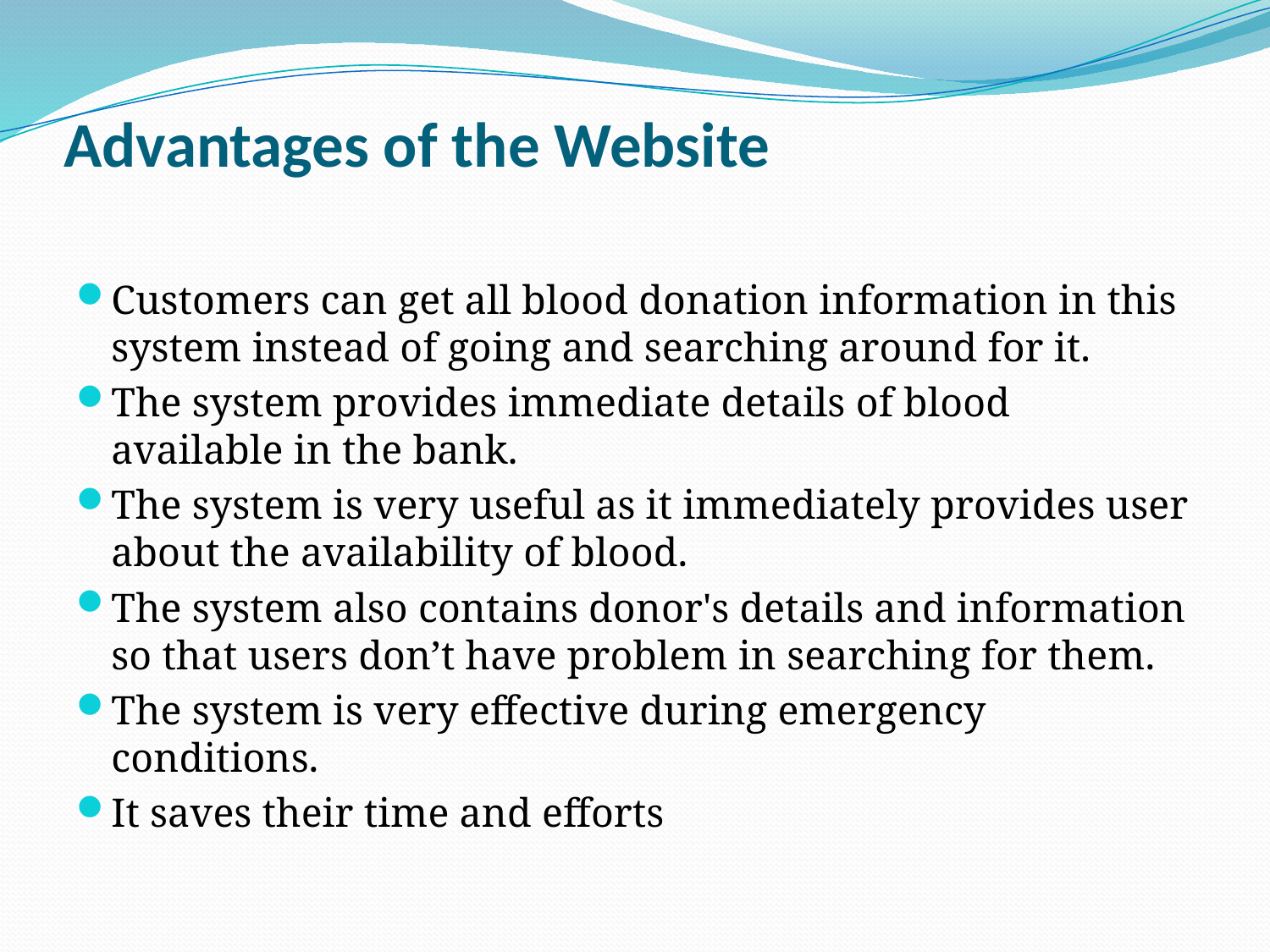

# Advantages of the Website
Customers can get all blood donation information in this system instead of going and searching around for it.
The system provides immediate details of blood available in the bank.
The system is very useful as it immediately provides user about the availability of blood.
The system also contains donor's details and information so that users don’t have problem in searching for them.
The system is very effective during emergency conditions.
It saves their time and efforts